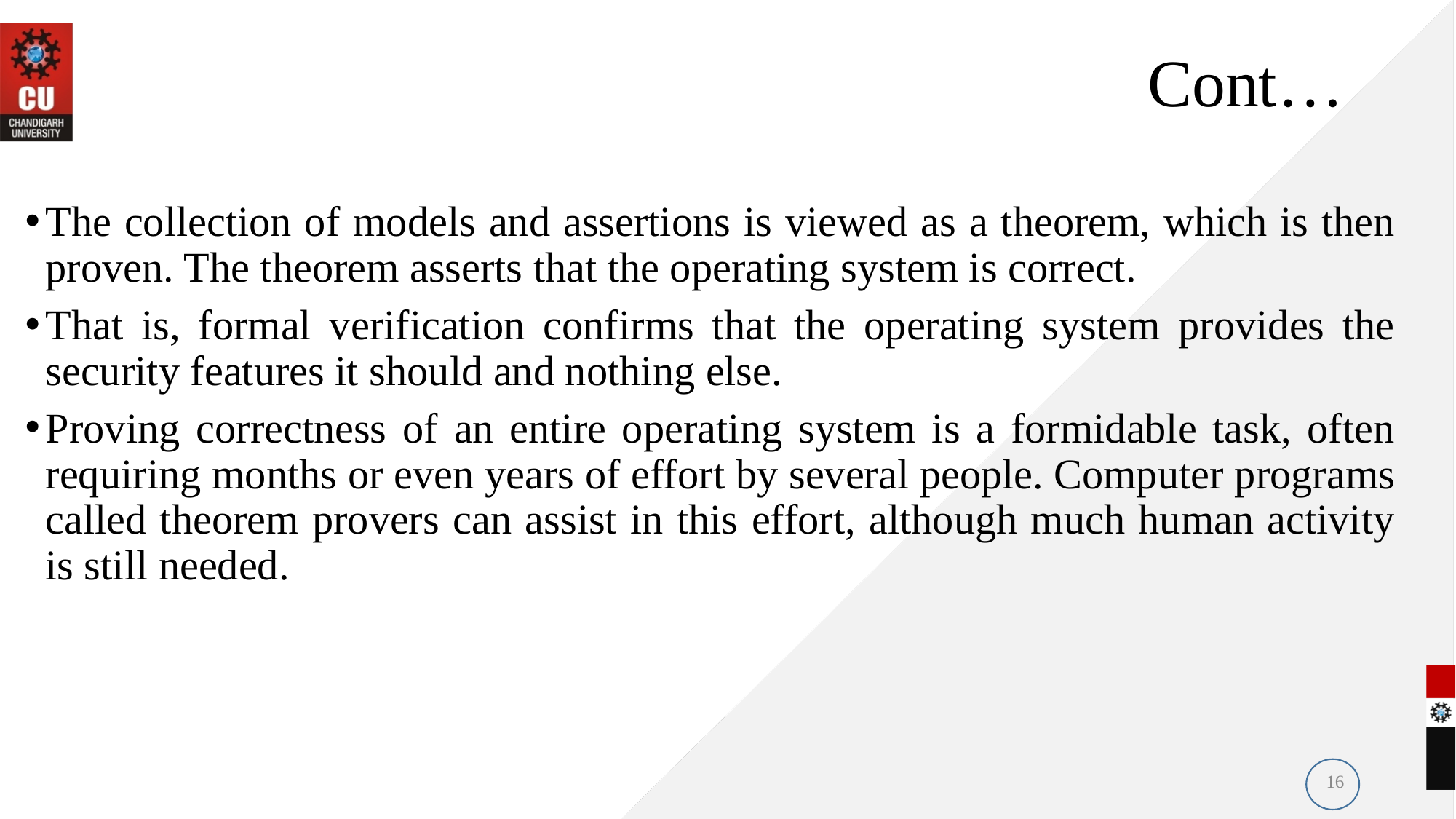

# Cont…
The collection of models and assertions is viewed as a theorem, which is then proven. The theorem asserts that the operating system is correct.
That is, formal verification confirms that the operating system provides the security features it should and nothing else.
Proving correctness of an entire operating system is a formidable task, often requiring months or even years of effort by several people. Computer programs called theorem provers can assist in this effort, although much human activity is still needed.

16